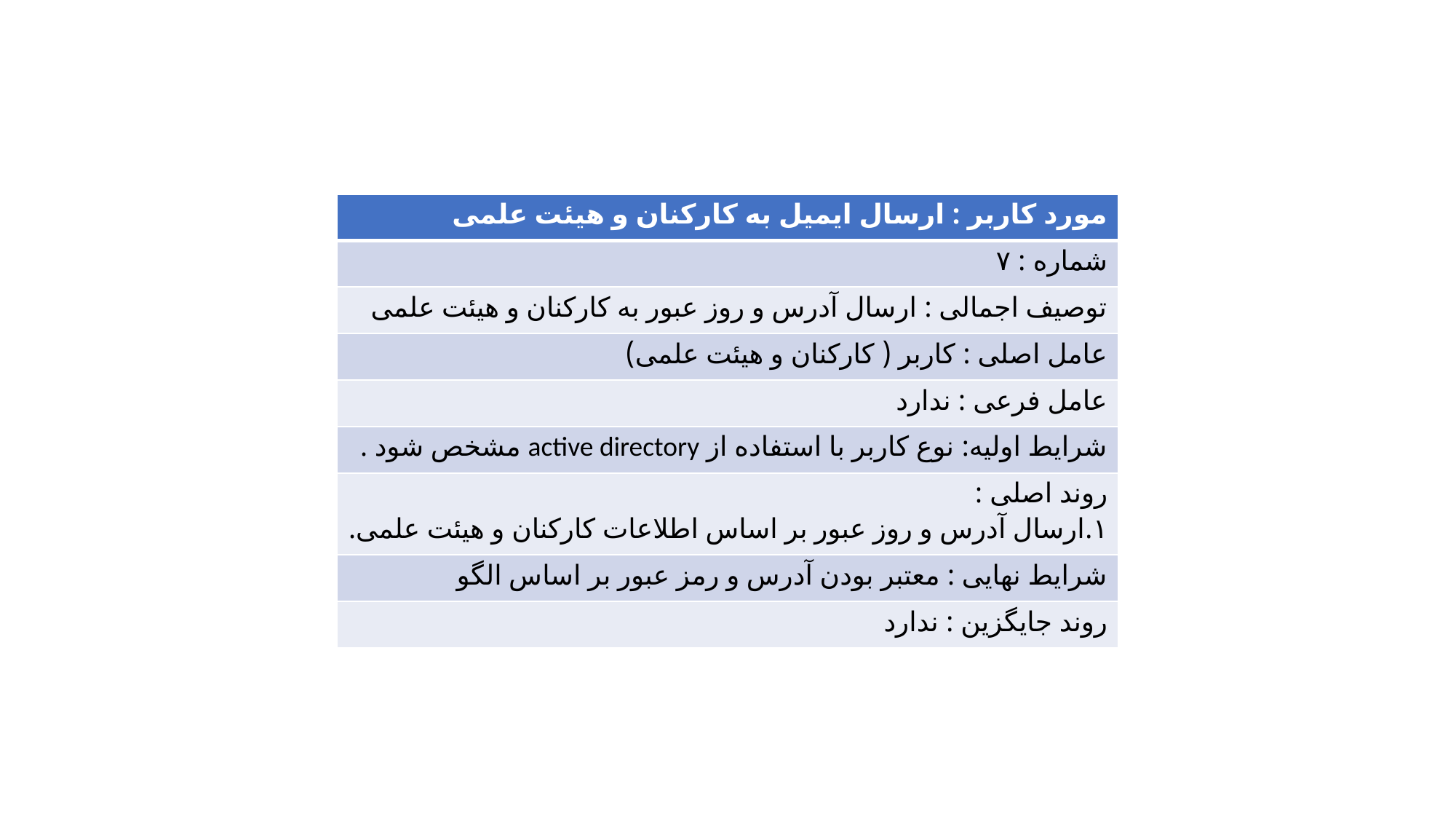

| مورد کاربر : ارسال ایمیل به کارکنان و هیئت علمی |
| --- |
| شماره : ۷ |
| توصیف اجمالی : ارسال آدرس و روز عبور به کارکنان و هیئت علمی |
| عامل اصلی : کاربر ( کارکنان و هیئت علمی) |
| عامل فرعی : ندارد |
| شرایط اولیه: نوع کاربر با استفاده از active directory مشخص شود . |
| روند اصلی : ۱.ارسال آدرس و روز عبور بر اساس اطلاعات کارکنان و هیئت علمی. |
| شرایط نهایی : معتبر بودن آدرس و رمز عبور بر اساس الگو |
| روند جایگزین : ندارد |